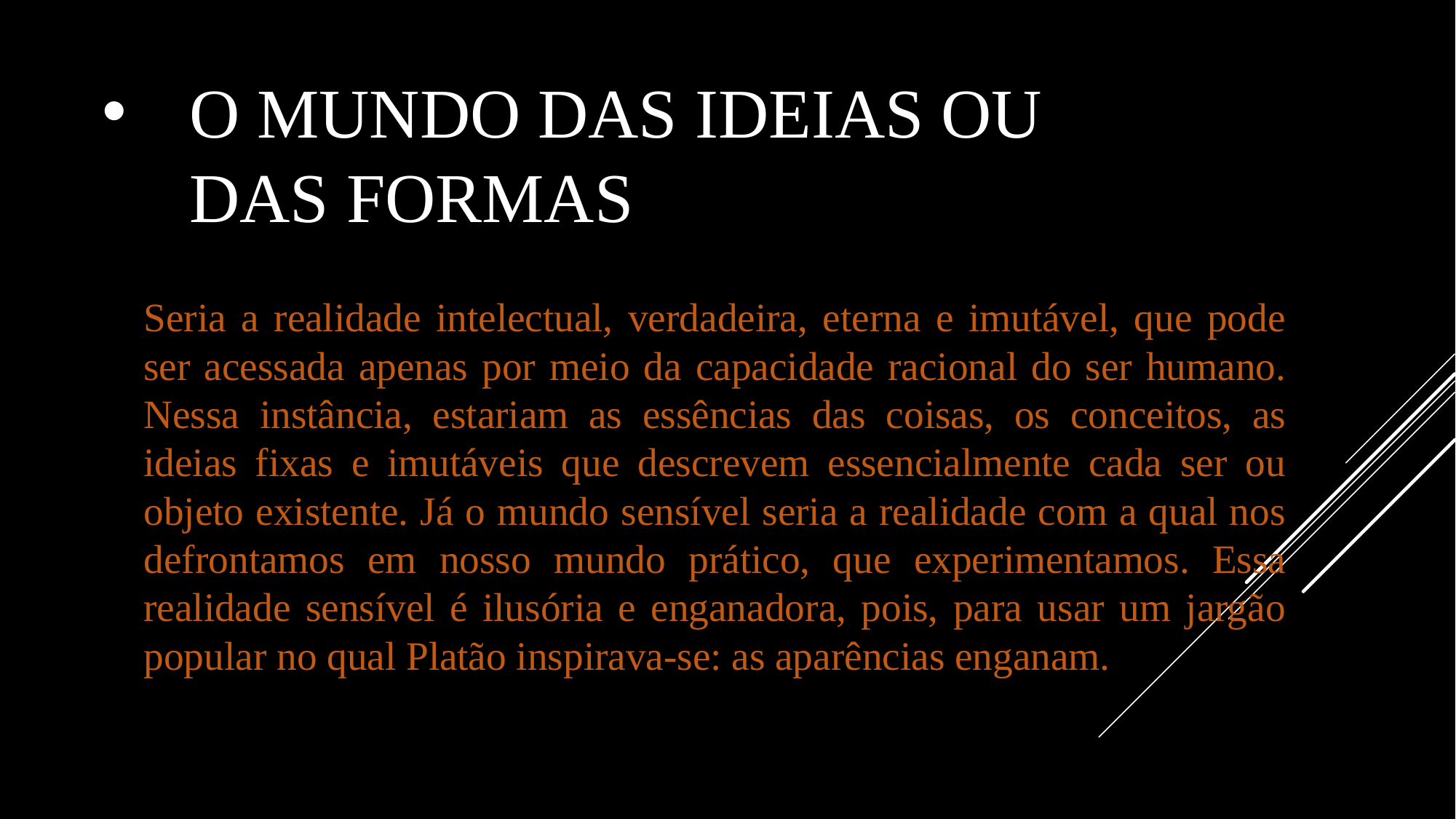

# O mundo das ideias ou das formas
Seria a realidade intelectual, verdadeira, eterna e imutável, que pode ser acessada apenas por meio da capacidade racional do ser humano. Nessa instância, estariam as essências das coisas, os conceitos, as ideias fixas e imutáveis que descrevem essencialmente cada ser ou objeto existente. Já o mundo sensível seria a realidade com a qual nos defrontamos em nosso mundo prático, que experimentamos. Essa realidade sensível é ilusória e enganadora, pois, para usar um jargão popular no qual Platão inspirava-se: as aparências enganam.